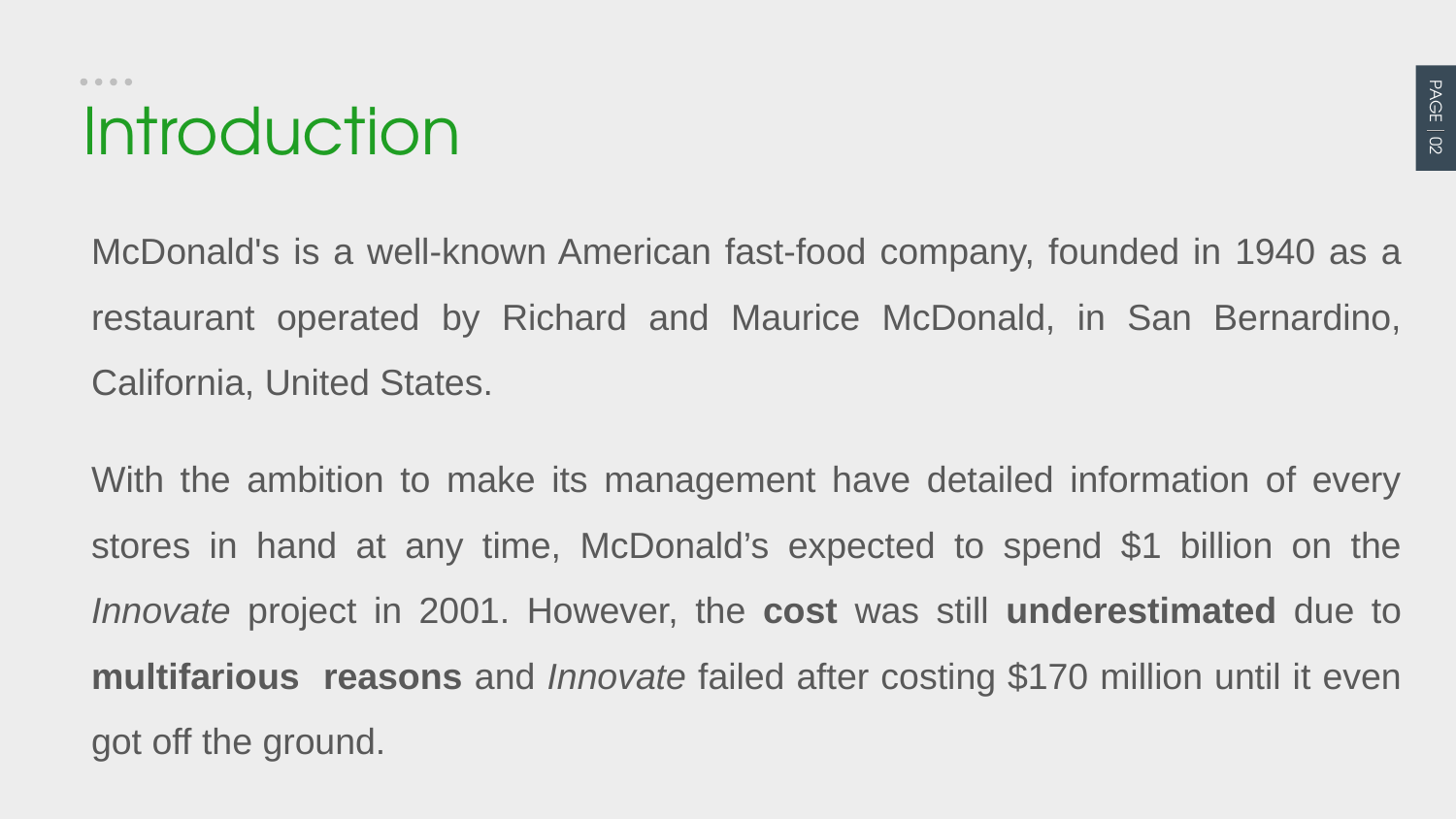

PAGE   02
Introduction
McDonald's is a well-known American fast-food company, founded in 1940 as a restaurant operated by Richard and Maurice McDonald, in San Bernardino, California, United States.
With the ambition to make its management have detailed information of every stores in hand at any time, McDonald’s expected to spend $1 billion on the Innovate project in 2001. However, the cost was still underestimated due to multifarious  reasons and Innovate failed after costing $170 million until it even got off the ground.